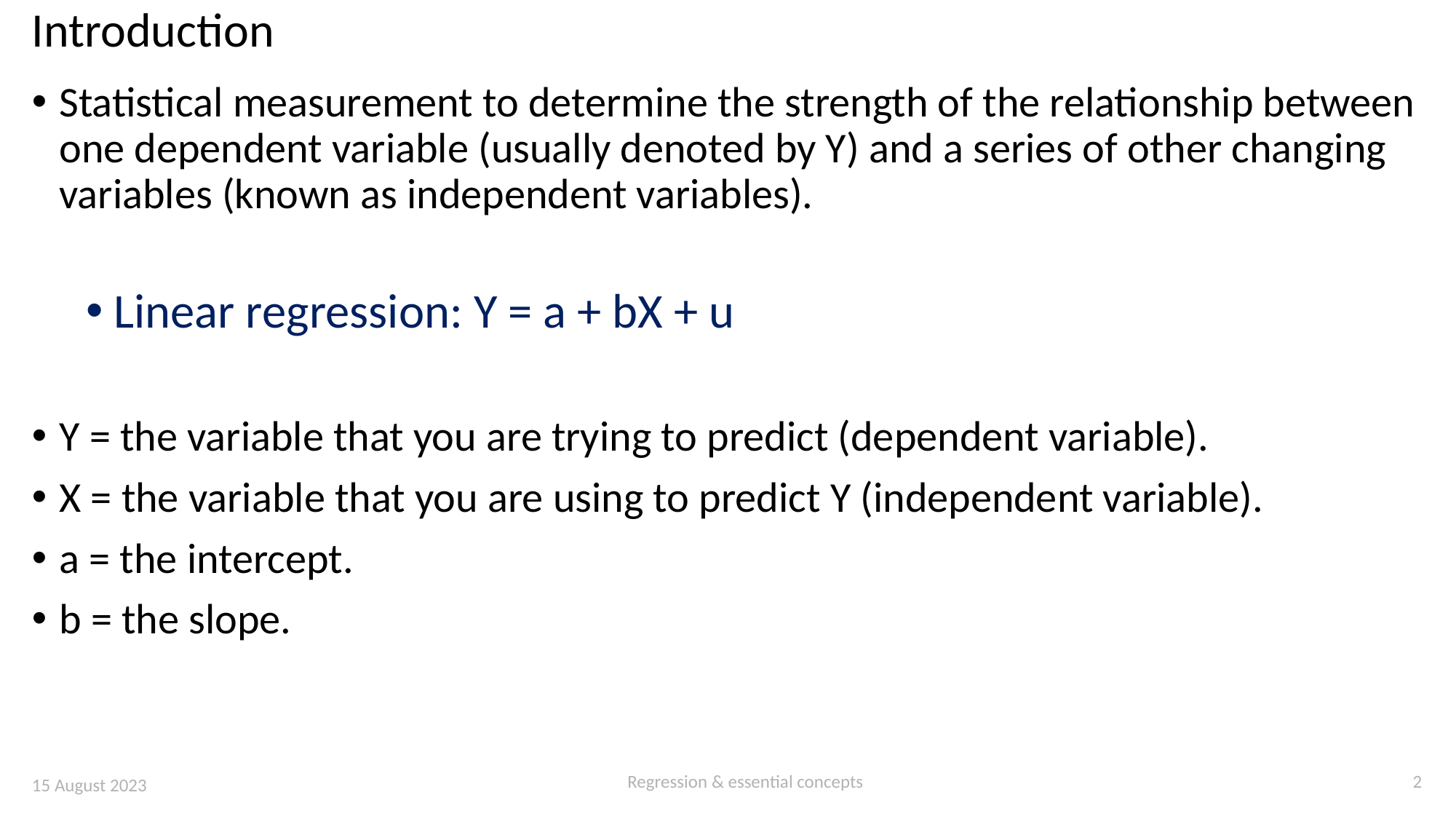

# Introduction
Statistical measurement to determine the strength of the relationship between one dependent variable (usually denoted by Y) and a series of other changing variables (known as independent variables).

Linear regression: Y = a + bX + u

Y = the variable that you are trying to predict (dependent variable).
X = the variable that you are using to predict Y (independent variable).
a = the intercept.
b = the slope.
2
Regression & essential concepts
15 August 2023